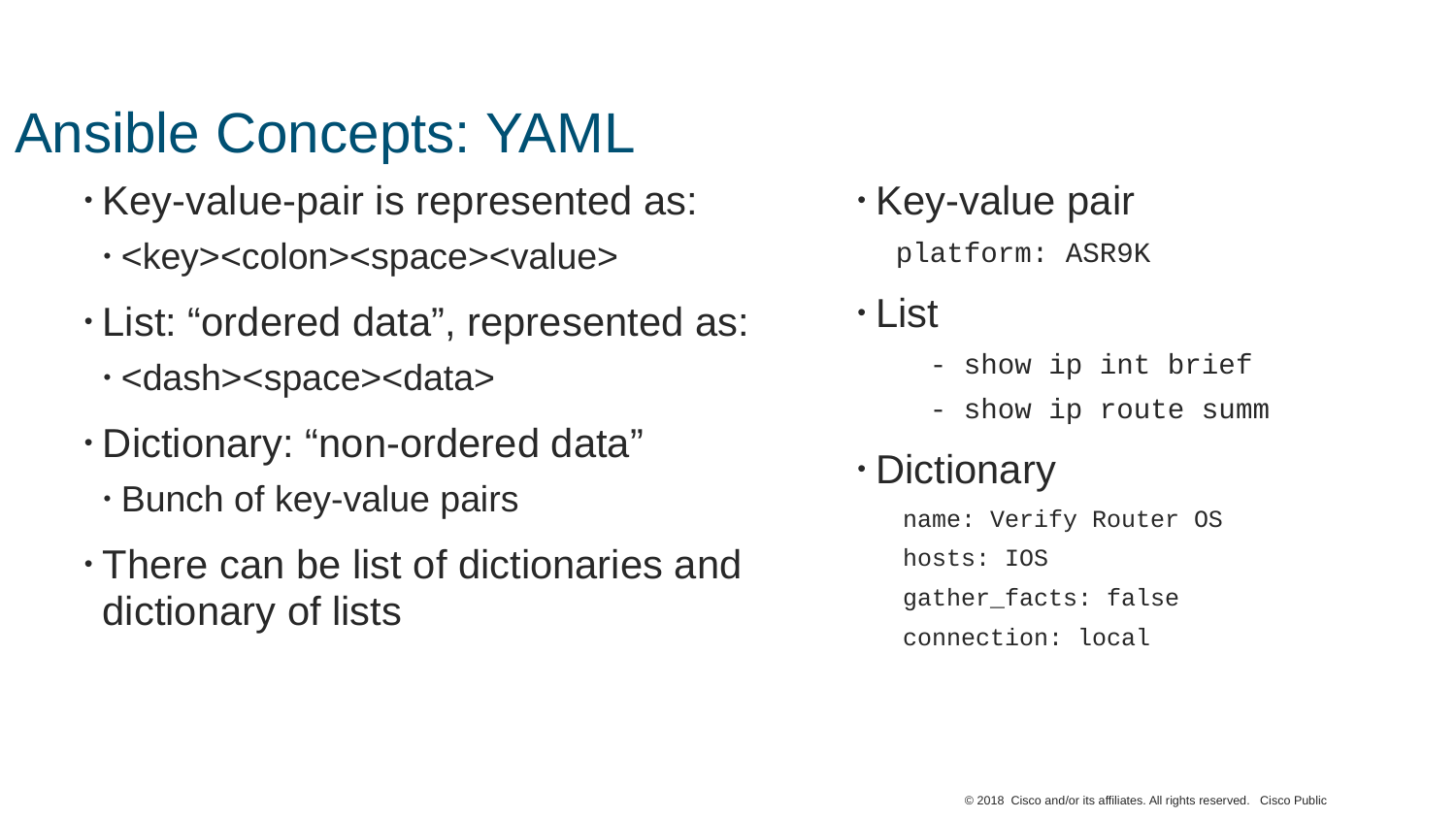

# Ansible Concepts: YAML
Key-value-pair is represented as:
<key><colon><space><value>
List: “ordered data”, represented as:
<dash><space><data>
Dictionary: “non-ordered data”
Bunch of key-value pairs
There can be list of dictionaries and dictionary of lists
Key-value pair
platform: ASR9K
List
  - show ip int brief
  - show ip route summ
Dictionary
name: Verify Router OS
hosts: IOS
gather_facts: false
connection: local